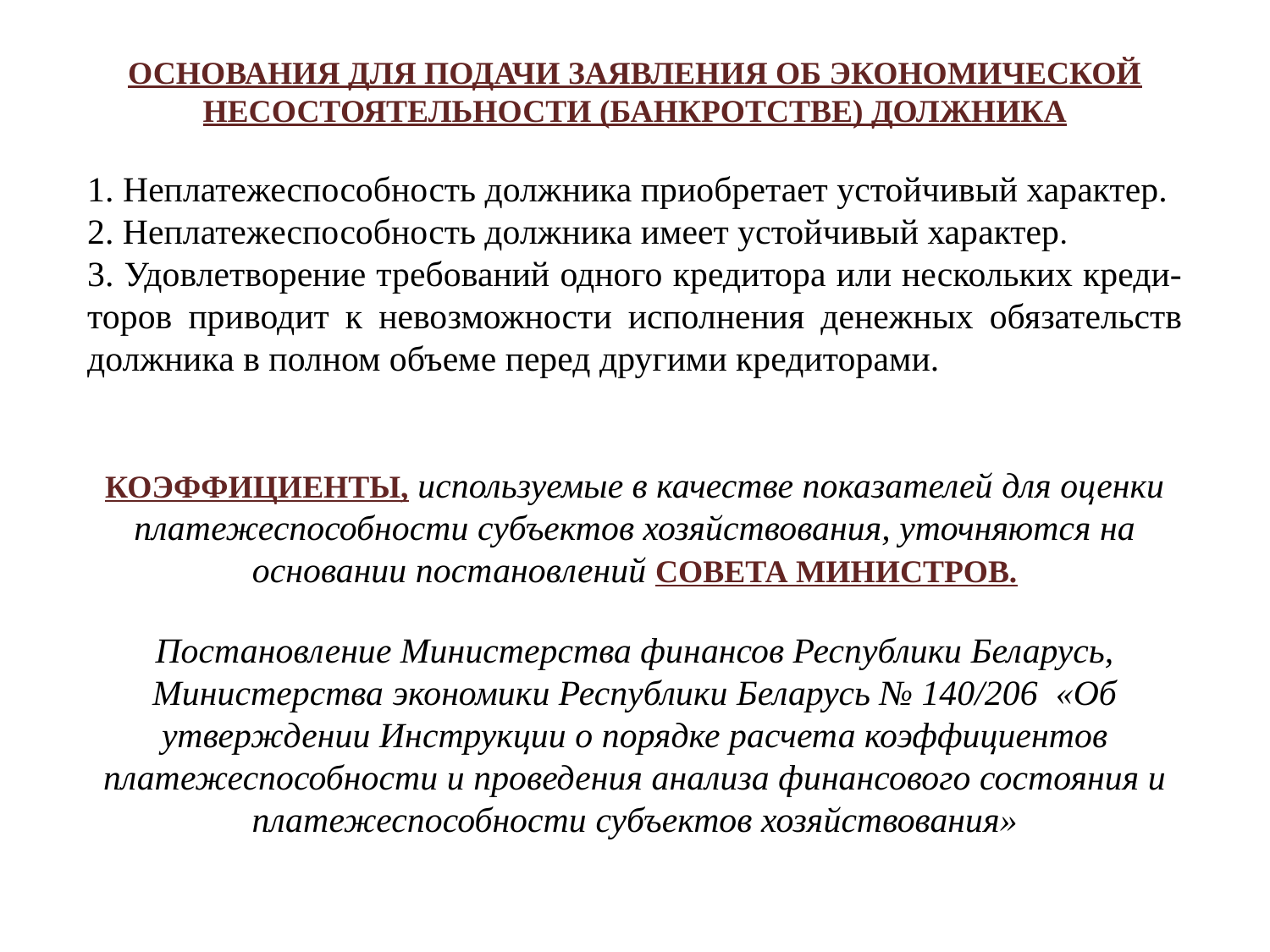

Основания для подачи заявления об экономической несостоятельности (банкротстве) должника

1. Неплатежеспособность должника приобретает устойчивый характер.
2. Неплатежеспособность должника имеет устойчивый характер.
3. Удовлетворение требований одного кредитора или нескольких креди-торов приводит к невозможности исполнения денежных обязательств должника в полном объеме перед другими кредиторами.

Коэффициенты, используемые в качестве показателей для оценки платежеспособности субъектов хозяйствования, уточняются на основании постановлений Совета Министров.

Постановление Министерства финансов Республики Беларусь, Министерства экономики Республики Беларусь № 140/206  «Об утверждении Инструкции о порядке расчета коэффициентов платежеспособности и проведения анализа финансового состояния и платежеспособности субъектов хозяйствования»